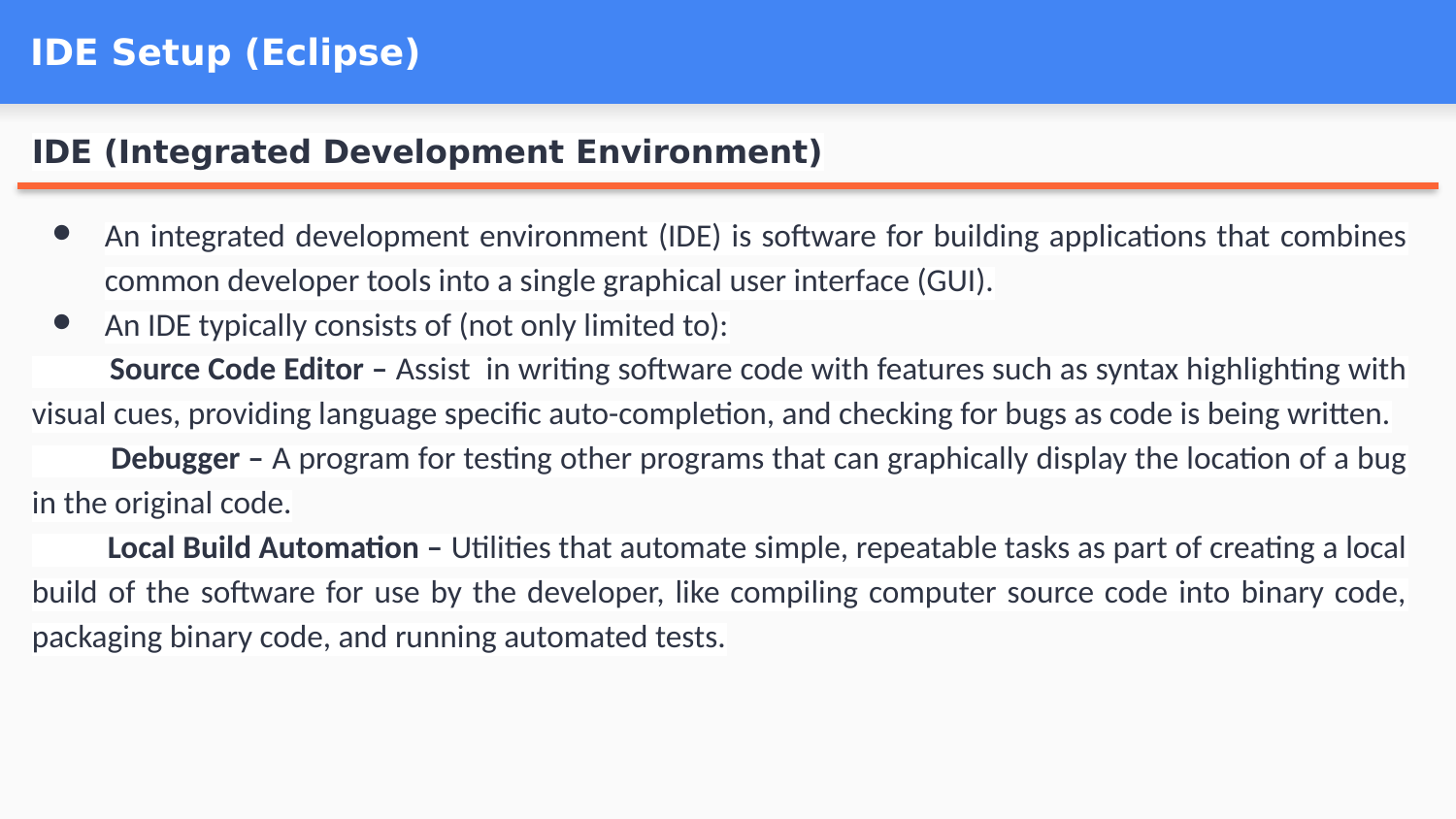

# IDE Setup (Eclipse)
IDE (Integrated Development Environment)

An integrated development environment (IDE) is software for building applications that combines common developer tools into a single graphical user interface (GUI).
An IDE typically consists of (not only limited to):
          Source Code Editor – Assist  in writing software code with features such as syntax highlighting with visual cues, providing language specific auto-completion, and checking for bugs as code is being written.
          Debugger – A program for testing other programs that can graphically display the location of a bug in the original code.
          Local Build Automation – Utilities that automate simple, repeatable tasks as part of creating a local build of the software for use by the developer, like compiling computer source code into binary code, packaging binary code, and running automated tests.